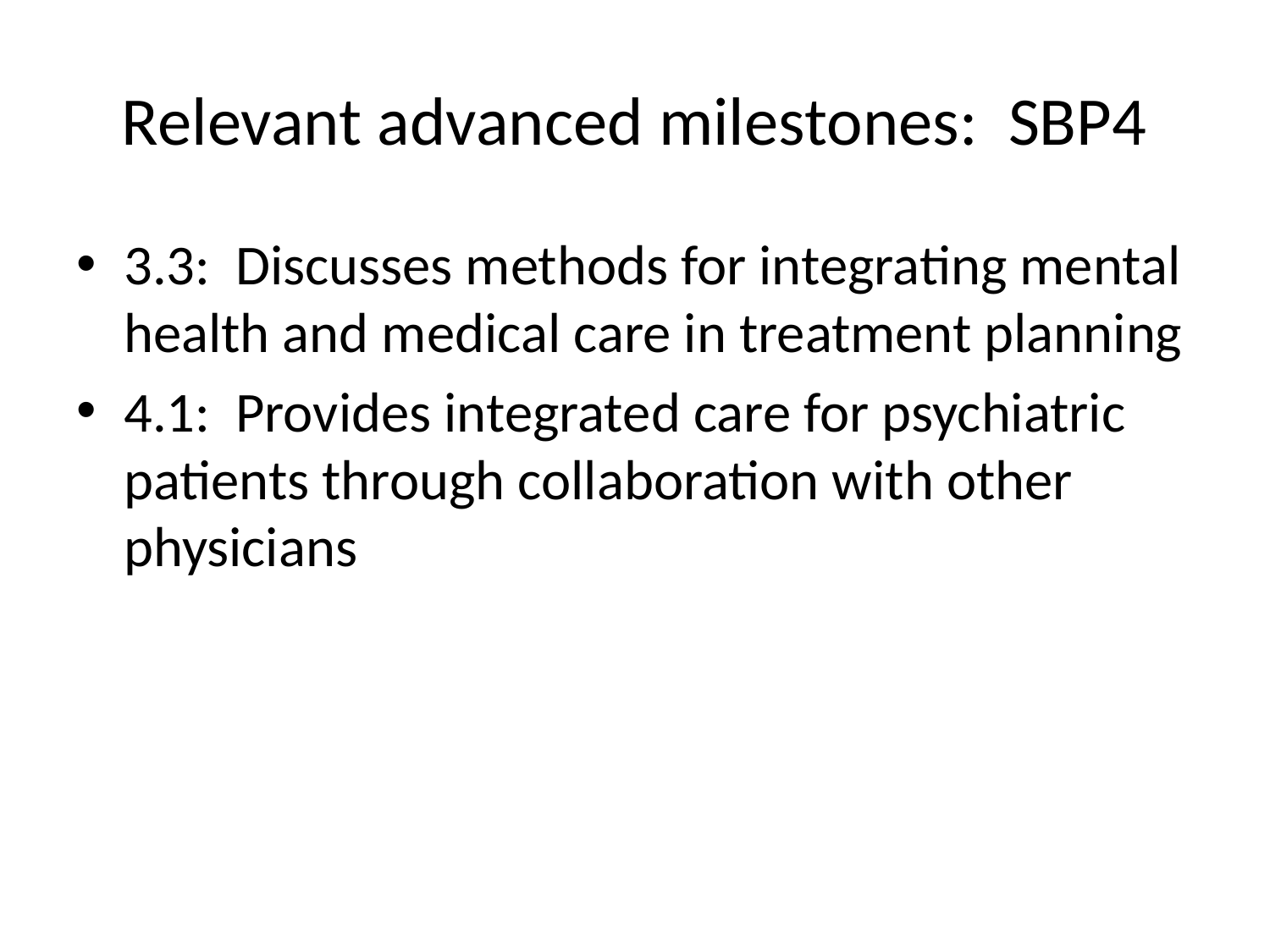

# Relevant advanced milestones:  SBP4
3.3:  Discusses methods for integrating mental health and medical care in treatment planning
4.1:  Provides integrated care for psychiatric patients through collaboration with other physicians